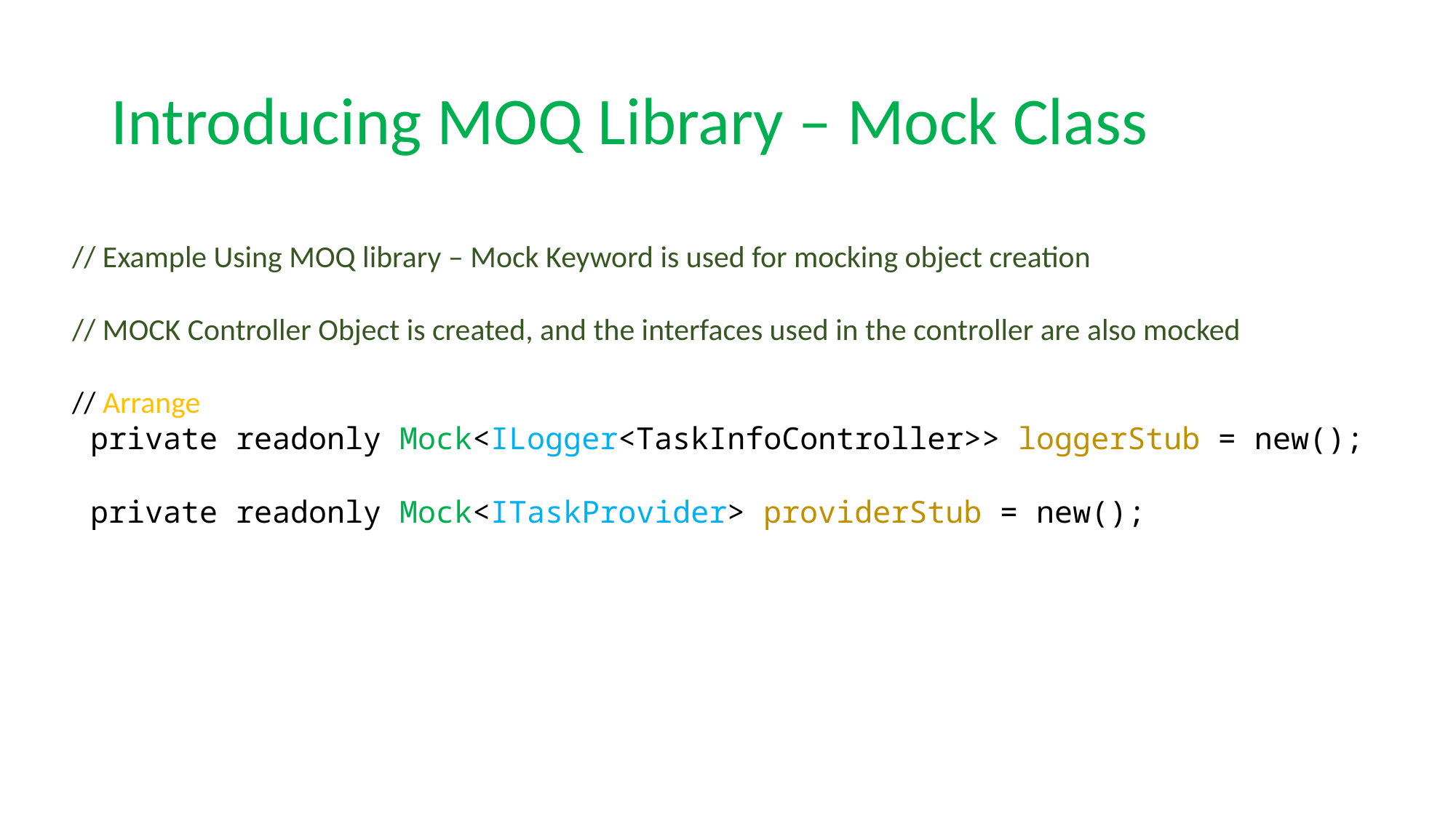

# Introducing MOQ Library – Mock Class
// Example Using MOQ library – Mock Keyword is used for mocking object creation

// MOCK Controller Object is created, and the interfaces used in the controller are also mocked

// Arrange
 private readonly Mock<ILogger<TaskInfoController>> loggerStub = new();

 private readonly Mock<ITaskProvider> providerStub = new();